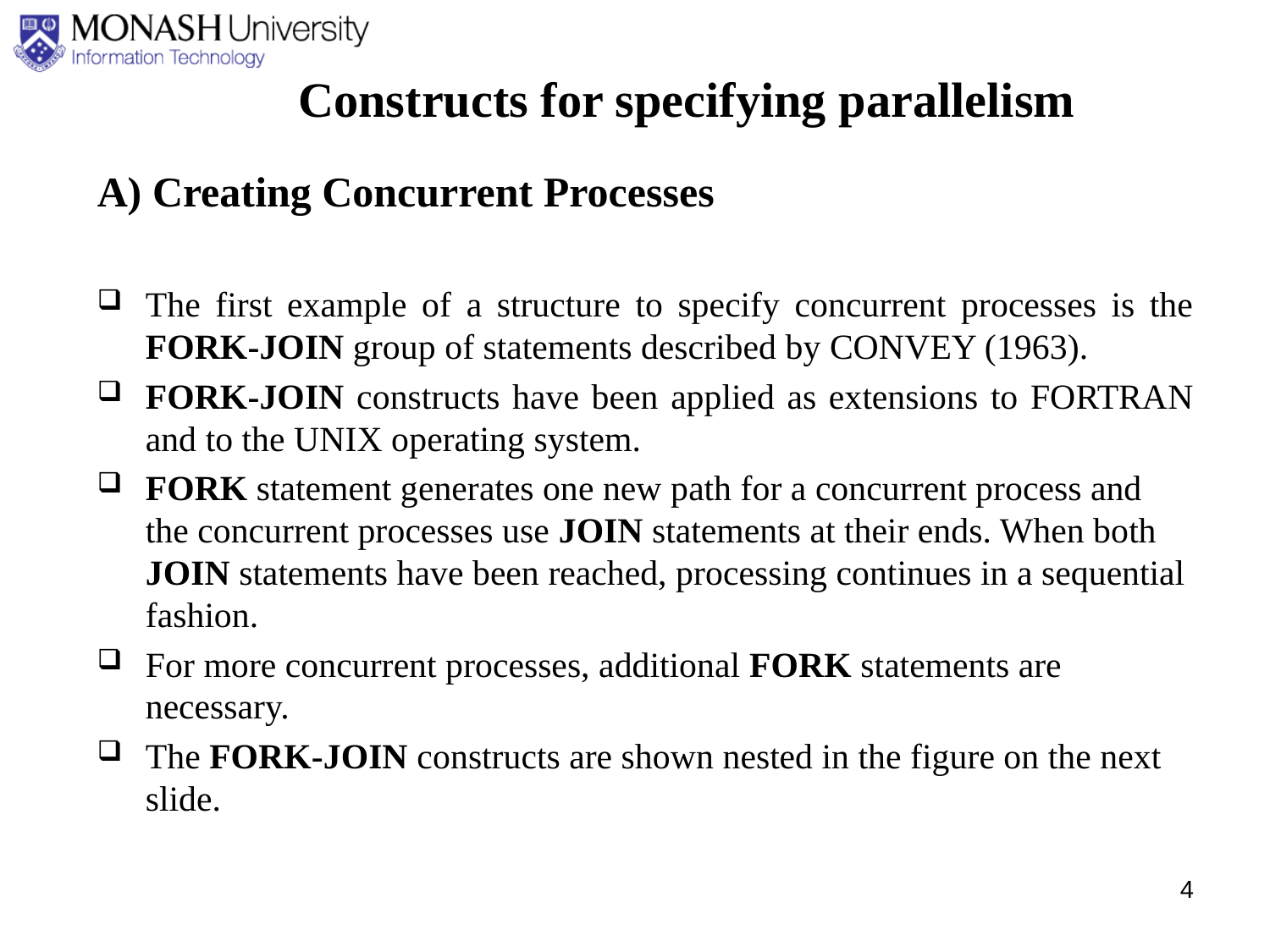

Constructs for specifying parallelism
A) Creating Concurrent Processes

The first example of a structure to specify concurrent processes is the FORK-JOIN group of statements described by CONVEY (1963).
FORK-JOIN constructs have been applied as extensions to FORTRAN and to the UNIX operating system.
FORK statement generates one new path for a concurrent process and the concurrent processes use JOIN statements at their ends. When both JOIN statements have been reached, processing continues in a sequential fashion.
For more concurrent processes, additional FORK statements are necessary.
The FORK-JOIN constructs are shown nested in the figure on the next slide.
4